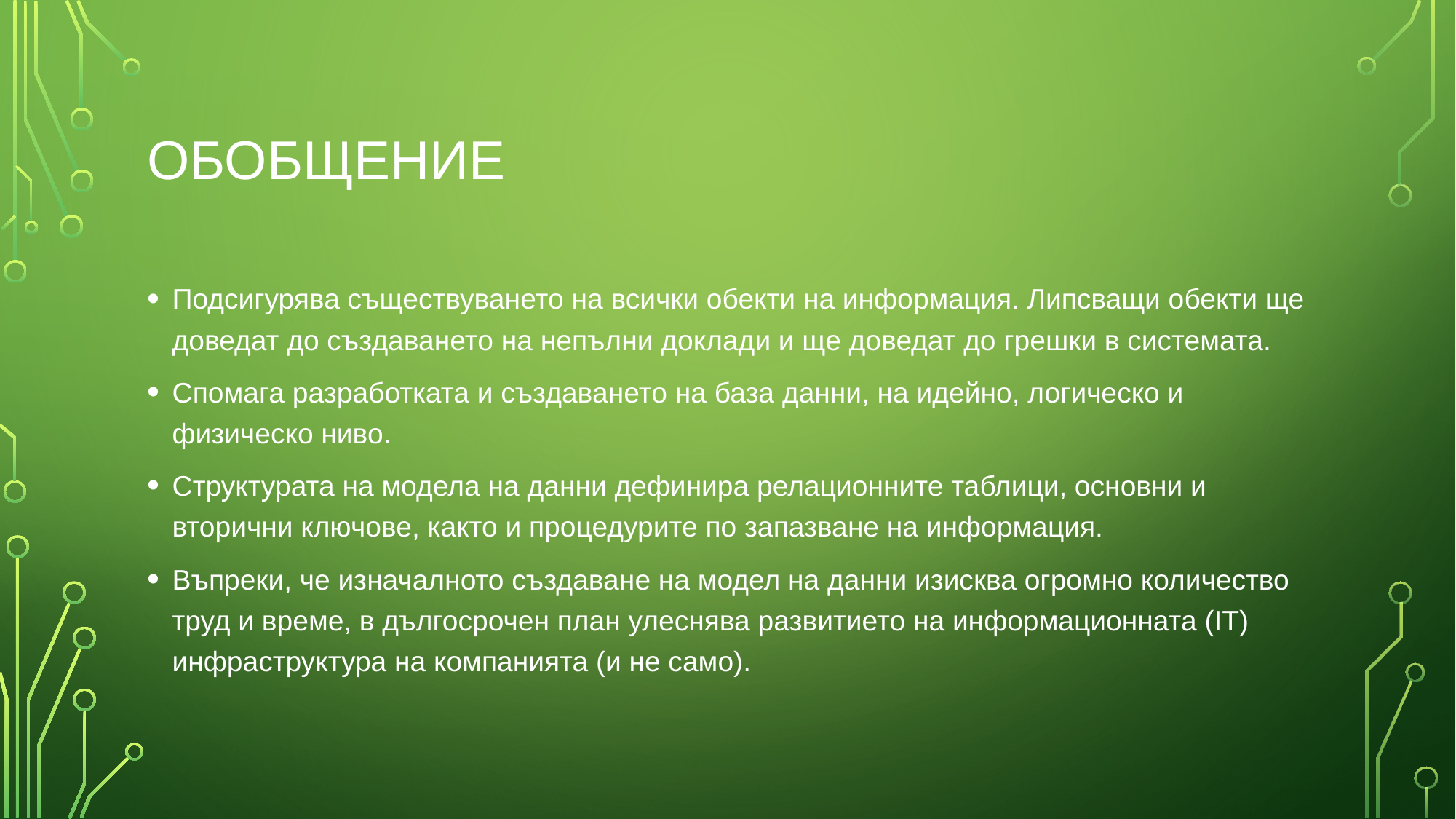

# ОБОБЩЕНИЕ
Подсигурява съществуването на всички обекти на информация. Липсващи обекти ще доведат до създаването на непълни доклади и ще доведат до грешки в системата.
Спомага разработката и създаването на база данни, на идейно, логическо и физическо ниво.
Структурата на модела на данни дефинира релационните таблици, основни и вторични ключове, както и процедурите по запазване на информация.
Въпреки, че изначалното създаване на модел на данни изисква огромно количество труд и време, в дългосрочен план улеснява развитието на информационната (IT) инфраструктура на компанията (и не само).